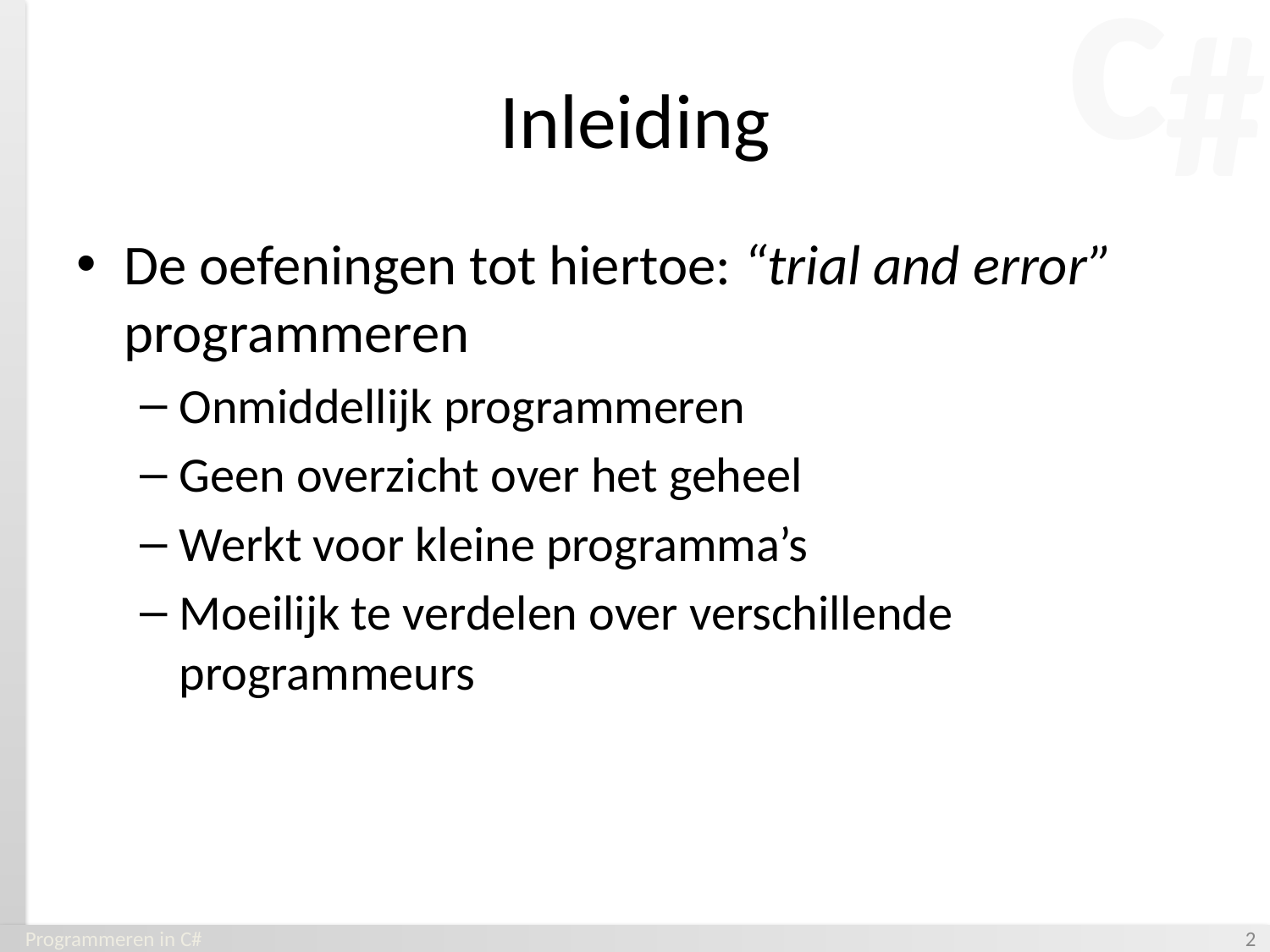

# Inleiding
De oefeningen tot hiertoe: “trial and error” programmeren
Onmiddellijk programmeren
Geen overzicht over het geheel
Werkt voor kleine programma’s
Moeilijk te verdelen over verschillende programmeurs
Programmeren in C#
2